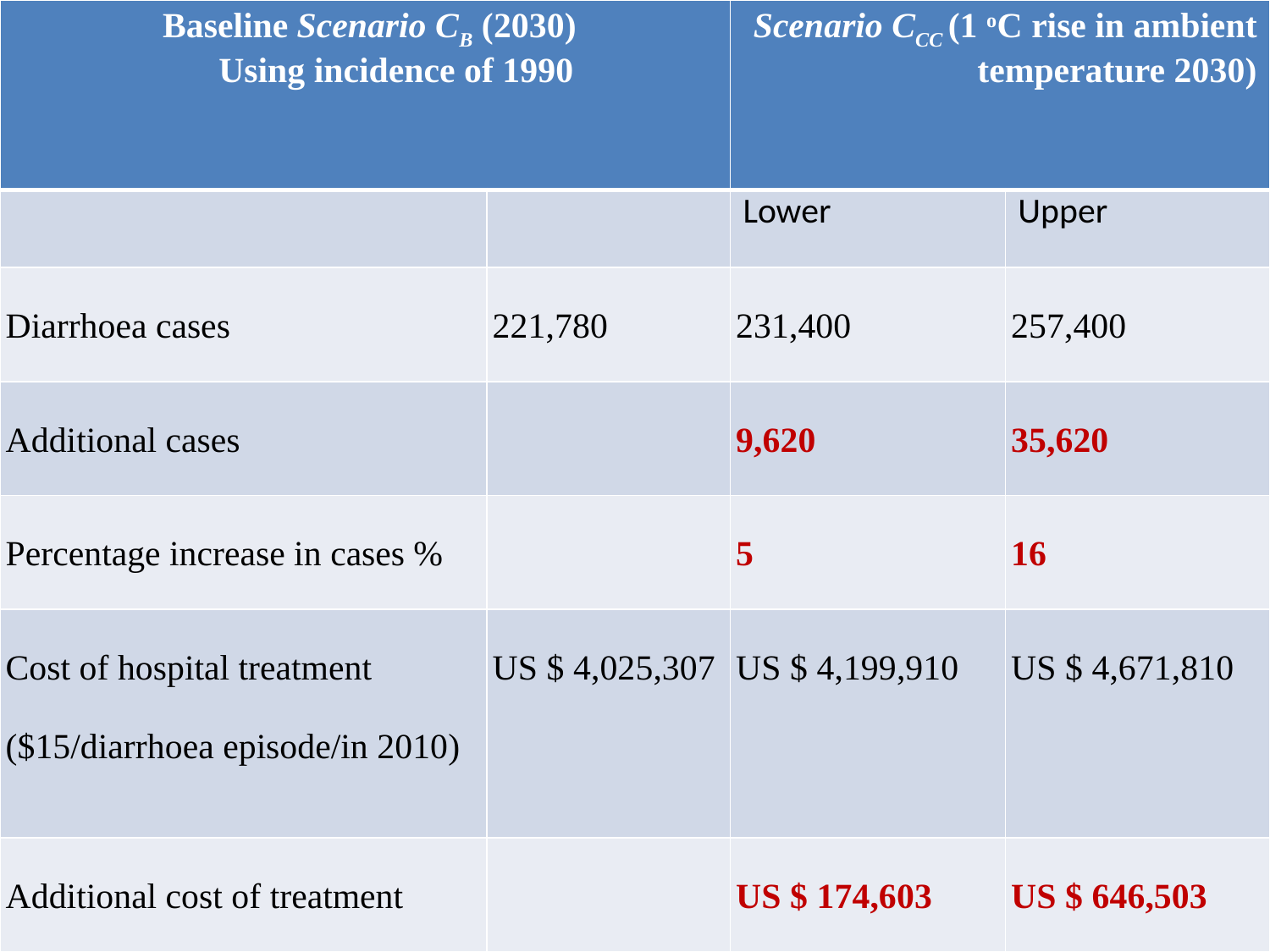

| Baseline Scenario CB (2030) Using incidence of 1990 |  | Scenario CCC (1 oC rise in ambient temperature 2030) |  |
| --- | --- | --- | --- |
|  |  | Lower | Upper |
| Diarrhoea cases | 221,780 | 231,400 | 257,400 |
| Additional cases |  | 9,620 | 35,620 |
| Percentage increase in cases % |  | 5 | 16 |
| Cost of hospital treatment ($15/diarrhoea episode/in 2010) | US $ 4,025,307 | US $ 4,199,910 | US $ 4,671,810 |
| Additional cost of treatment |  | US $ 174,603 | US $ 646,503 |